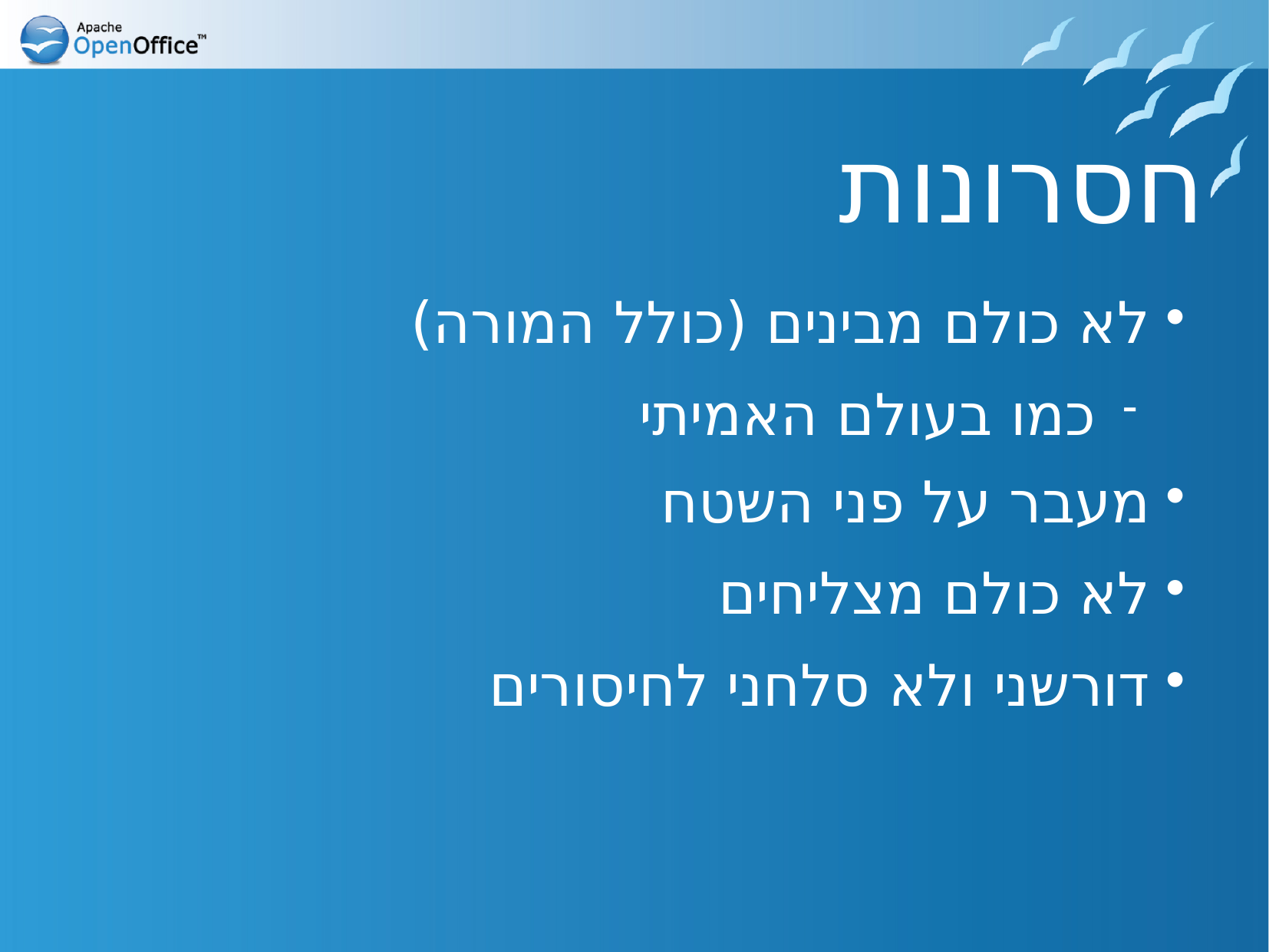

חסרונות
לא כולם מבינים (כולל המורה)
כמו בעולם האמיתי
מעבר על פני השטח
לא כולם מצליחים
דורשני ולא סלחני לחיסורים